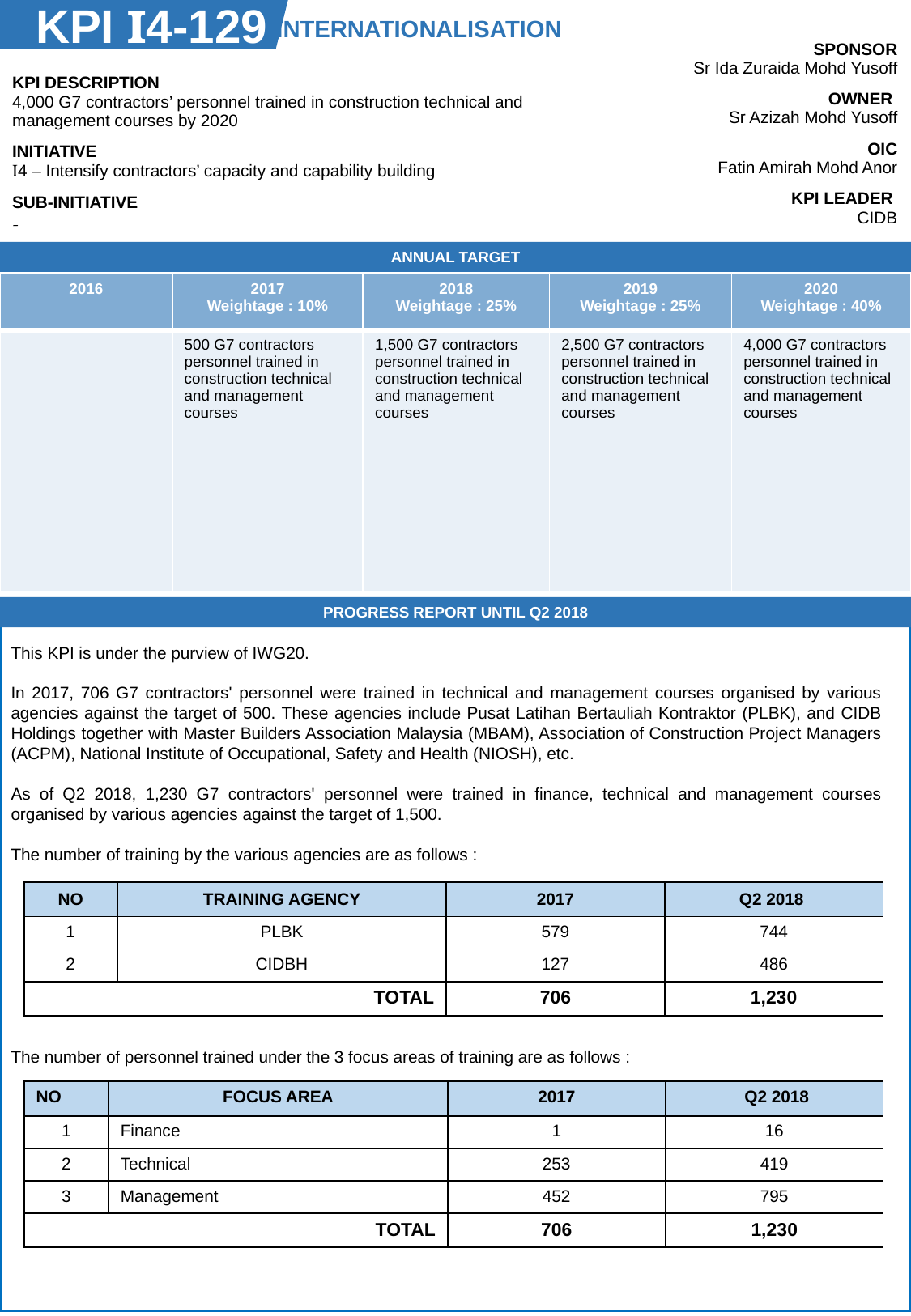

KPI I4-129
INTERNATIONALISATION
| SPONSOR Sr Ida Zuraida Mohd Yusoff |
| --- |
| OWNER Sr Azizah Mohd Yusoff |
| OIC Fatin Amirah Mohd Anor |
| KPI LEADER CIDB |
| KPI DESCRIPTION 4,000 G7 contractors’ personnel trained in construction technical and management courses by 2020 |
| --- |
| INITIATIVE I4 – Intensify contractors’ capacity and capability building |
| SUB-INITIATIVE - |
ANNUAL TARGET
| 2016 | 2017 Weightage : 10% | 2018 Weightage : 25% | 2019 Weightage : 25% | 2020 Weightage : 40% |
| --- | --- | --- | --- | --- |
|  | 500 G7 contractors personnel trained in construction technical and management courses | 1,500 G7 contractors personnel trained in construction technical and management courses | 2,500 G7 contractors personnel trained in construction technical and management courses | 4,000 G7 contractors personnel trained in construction technical and management courses |
PROGRESS REPORT UNTIL Q2 2018

This KPI is under the purview of IWG20.

In 2017, 706 G7 contractors' personnel were trained in technical and management courses organised by various agencies against the target of 500. These agencies include Pusat Latihan Bertauliah Kontraktor (PLBK), and CIDB Holdings together with Master Builders Association Malaysia (MBAM), Association of Construction Project Managers (ACPM), National Institute of Occupational, Safety and Health (NIOSH), etc.

As of Q2 2018, 1,230 G7 contractors' personnel were trained in finance, technical and management courses organised by various agencies against the target of 1,500.

The number of training by the various agencies are as follows :

The number of personnel trained under the 3 focus areas of training are as follows :

| NO | TRAINING AGENCY | 2017 | Q2 2018 |
| --- | --- | --- | --- |
| 1 | PLBK | 579 | 744 |
| 2 | CIDBH | 127 | 486 |
| TOTAL |  | 706 | 1,230 |
| NO | FOCUS AREA | 2017 | Q2 2018 |
| --- | --- | --- | --- |
| 1 | Finance | 1 | 16 |
| 2 | Technical | 253 | 419 |
| 3 | Management | 452 | 795 |
| TOTAL |  | 706 | 1,230 |